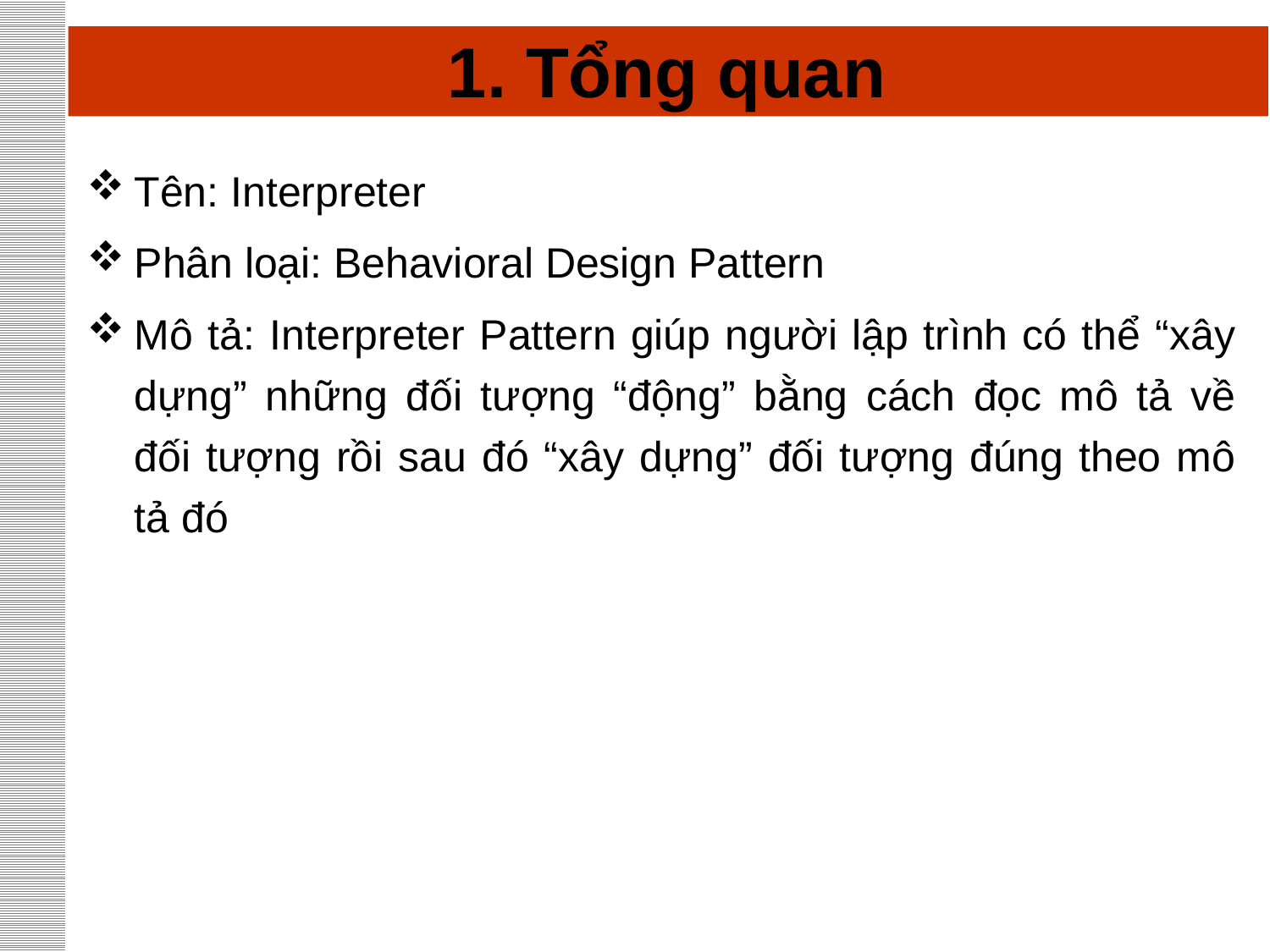

# 1. Tổng quan
Tên: Interpreter
Phân loại: Behavioral Design Pattern
Mô tả: Interpreter Pattern giúp người lập trình có thể “xây dựng” những đối tượng “động” bằng cách đọc mô tả về đối tượng rồi sau đó “xây dựng” đối tượng đúng theo mô tả đó